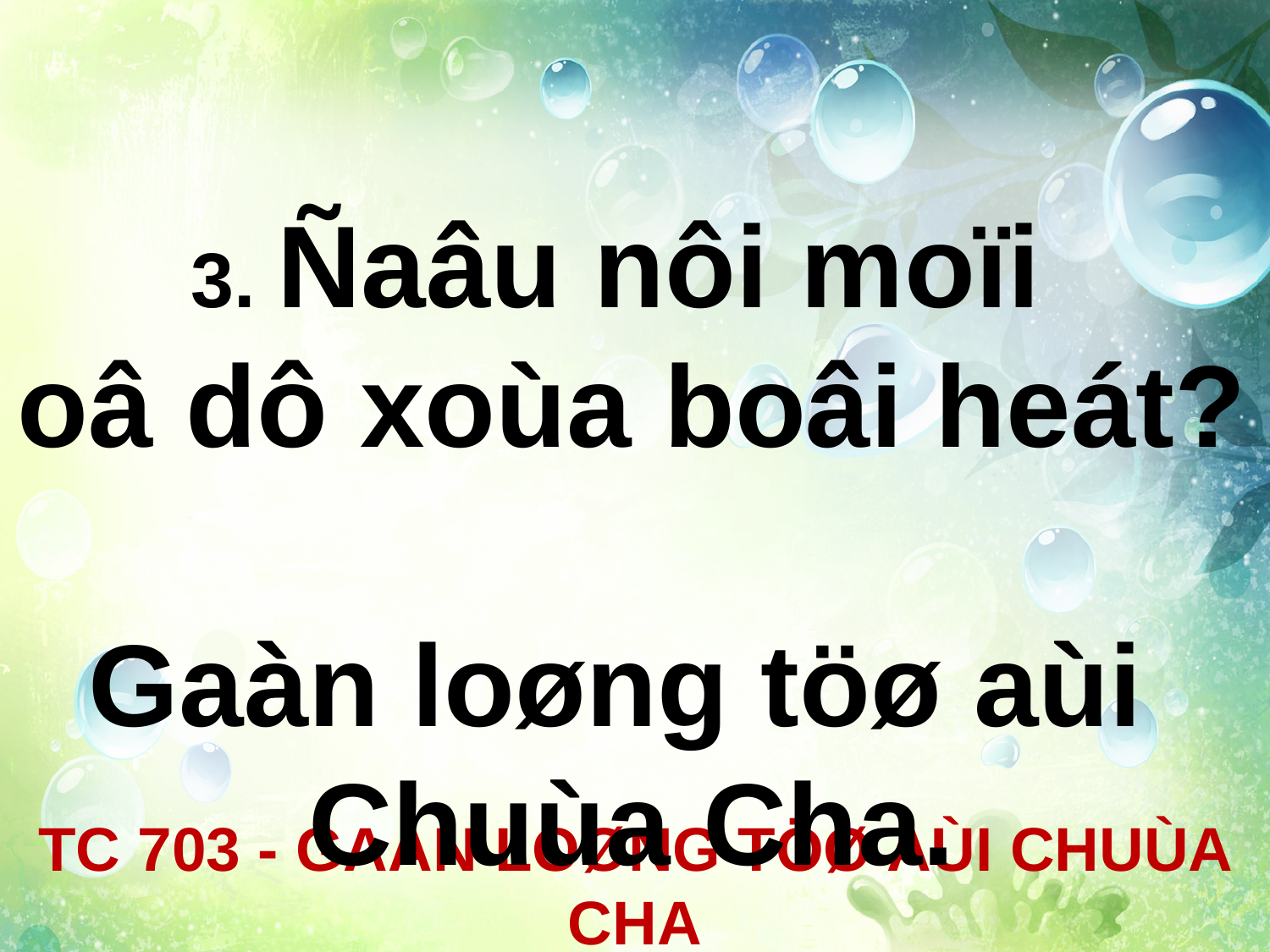

3. Ñaâu nôi moïi
oâ dô xoùa boâi heát?
Gaàn loøng töø aùi
Chuùa Cha.
TC 703 - GAÀN LOØNG TÖØ AÙI CHUÙA CHA